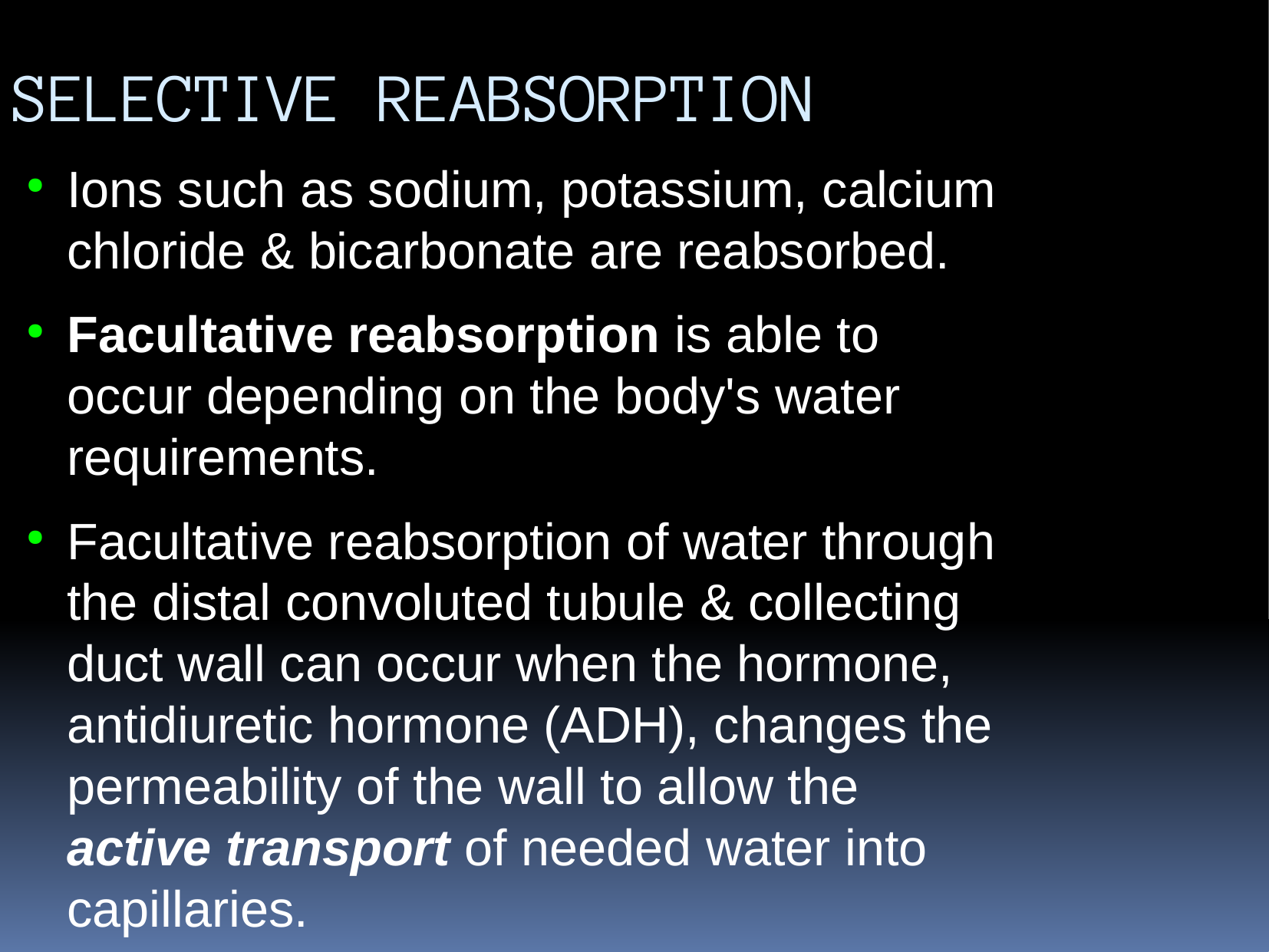

SELECTIVE REABSORPTION
Ions such as sodium, potassium, calcium chloride & bicarbonate are reabsorbed.
Facultative reabsorption is able to occur depending on the body's water requirements.
Facultative reabsorption of water through the distal convoluted tubule & collecting duct wall can occur when the hormone, antidiuretic hormone (ADH), changes the permeability of the wall to allow the active transport of needed water into capillaries.